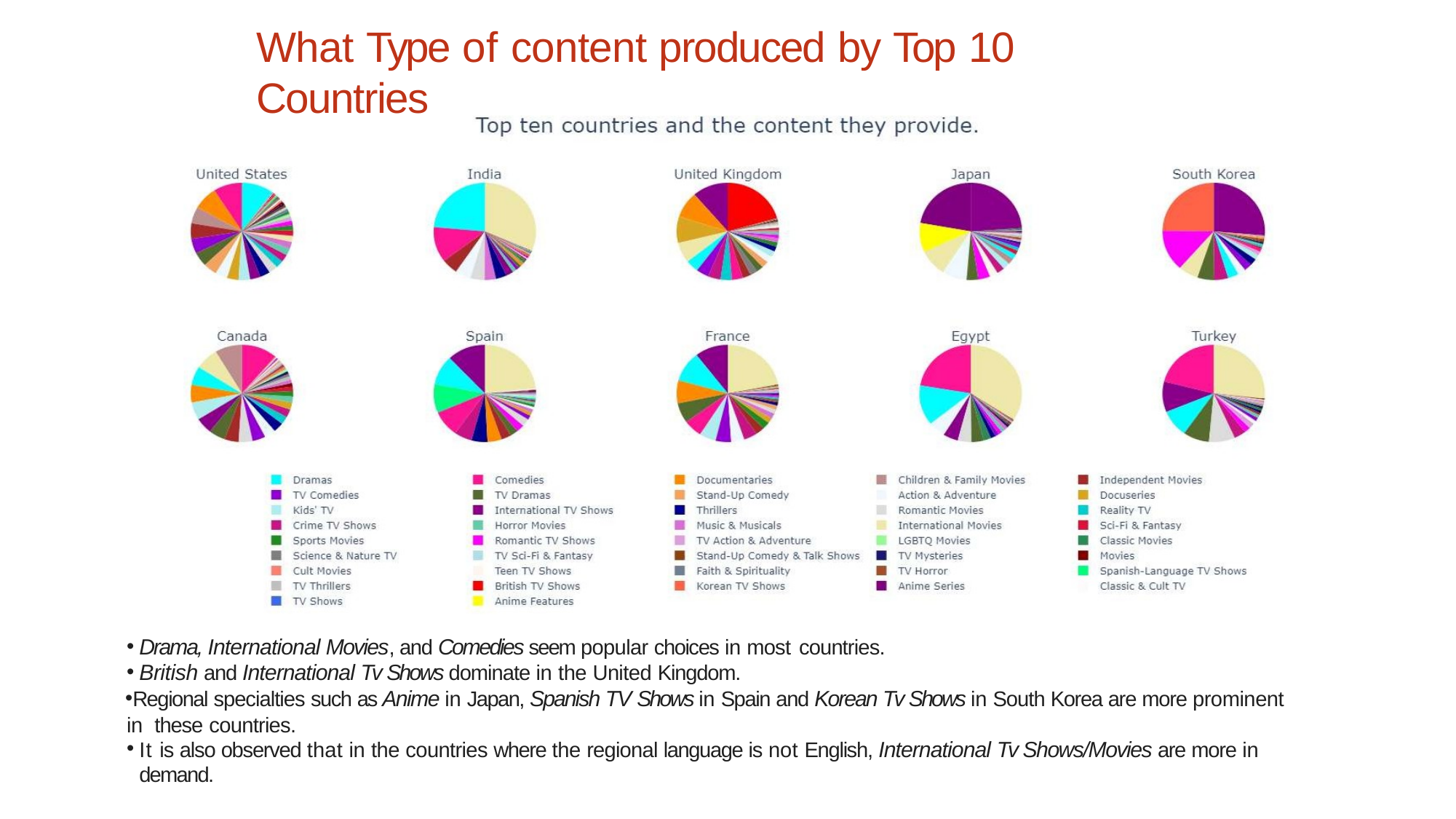

# What Type of content produced by Top 10 Countries

Drama, International Movies, and Comedies seem popular choices in most countries.
British and International Tv Shows dominate in the United Kingdom.
Regional specialties such as Anime in Japan, Spanish TV Shows in Spain and Korean Tv Shows in South Korea are more prominent in  these countries.
It is also observed that in the countries where the regional language is not English, International Tv Shows/Movies are more in demand.